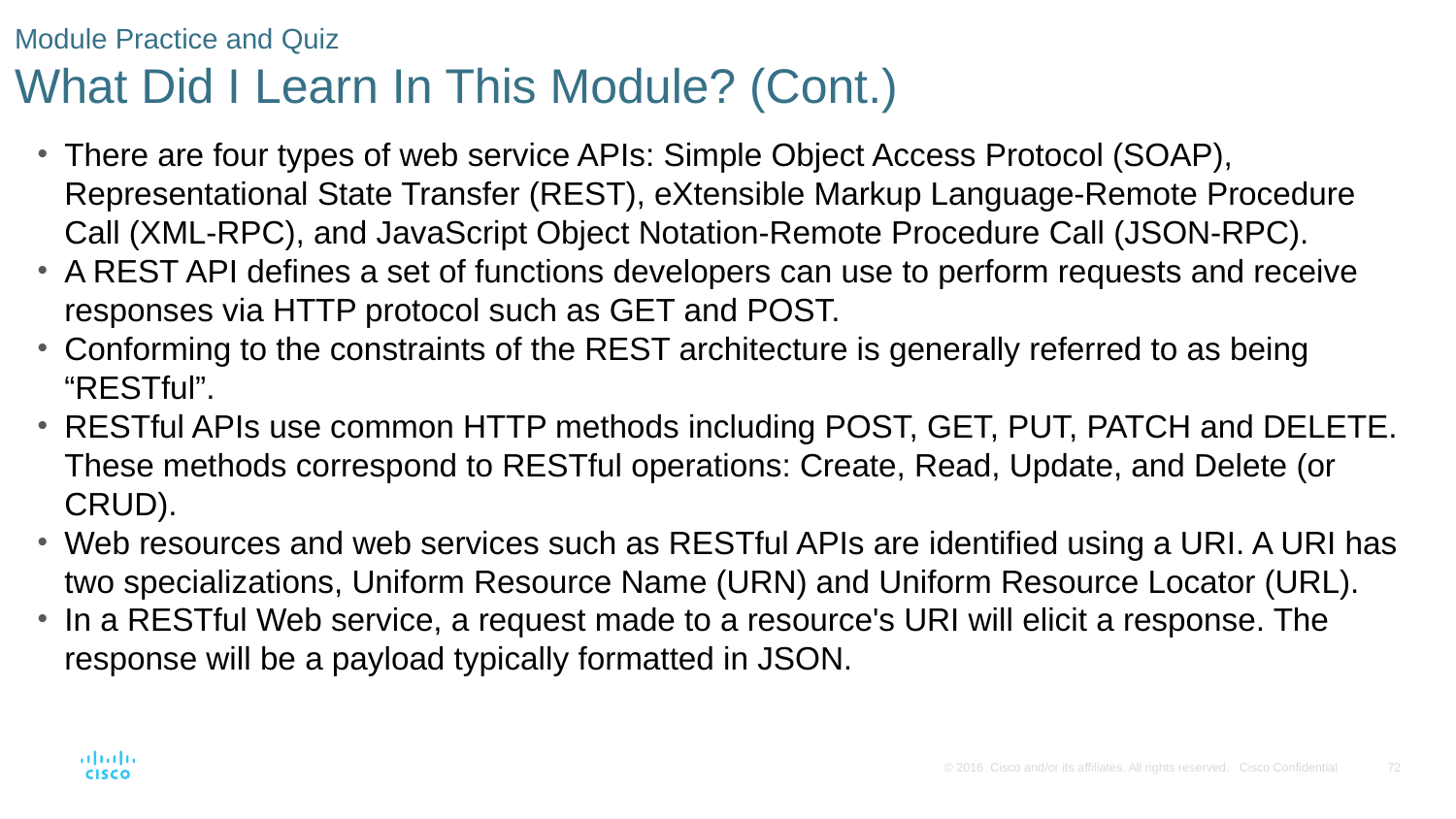

# Module Practice and Quiz What Did I Learn In This Module? (Cont.)
There are four types of web service APIs: Simple Object Access Protocol (SOAP), Representational State Transfer (REST), eXtensible Markup Language-Remote Procedure Call (XML-RPC), and JavaScript Object Notation-Remote Procedure Call (JSON-RPC).
A REST API defines a set of functions developers can use to perform requests and receive responses via HTTP protocol such as GET and POST.
Conforming to the constraints of the REST architecture is generally referred to as being “RESTful”.
RESTful APIs use common HTTP methods including POST, GET, PUT, PATCH and DELETE. These methods correspond to RESTful operations: Create, Read, Update, and Delete (or CRUD).
Web resources and web services such as RESTful APIs are identified using a URI. A URI has two specializations, Uniform Resource Name (URN) and Uniform Resource Locator (URL).
In a RESTful Web service, a request made to a resource's URI will elicit a response. The response will be a payload typically formatted in JSON.